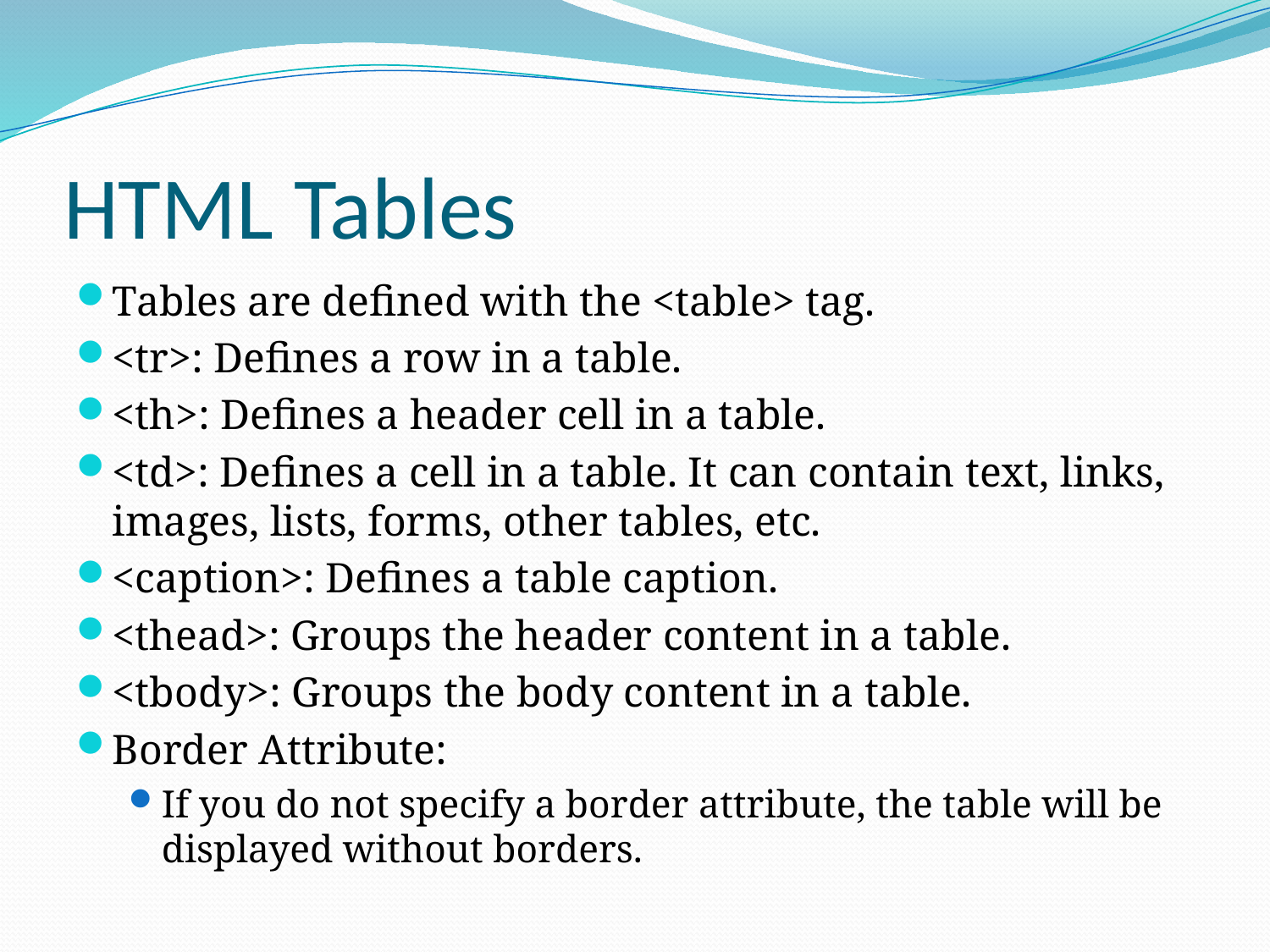

# HTML Tables
Tables are defined with the <table> tag.
<tr>: Defines a row in a table.
<th>: Defines a header cell in a table.
<td>: Defines a cell in a table. It can contain text, links, images, lists, forms, other tables, etc.
<caption>: Defines a table caption.
<thead>: Groups the header content in a table.
<tbody>: Groups the body content in a table.
Border Attribute:
If you do not specify a border attribute, the table will be displayed without borders.